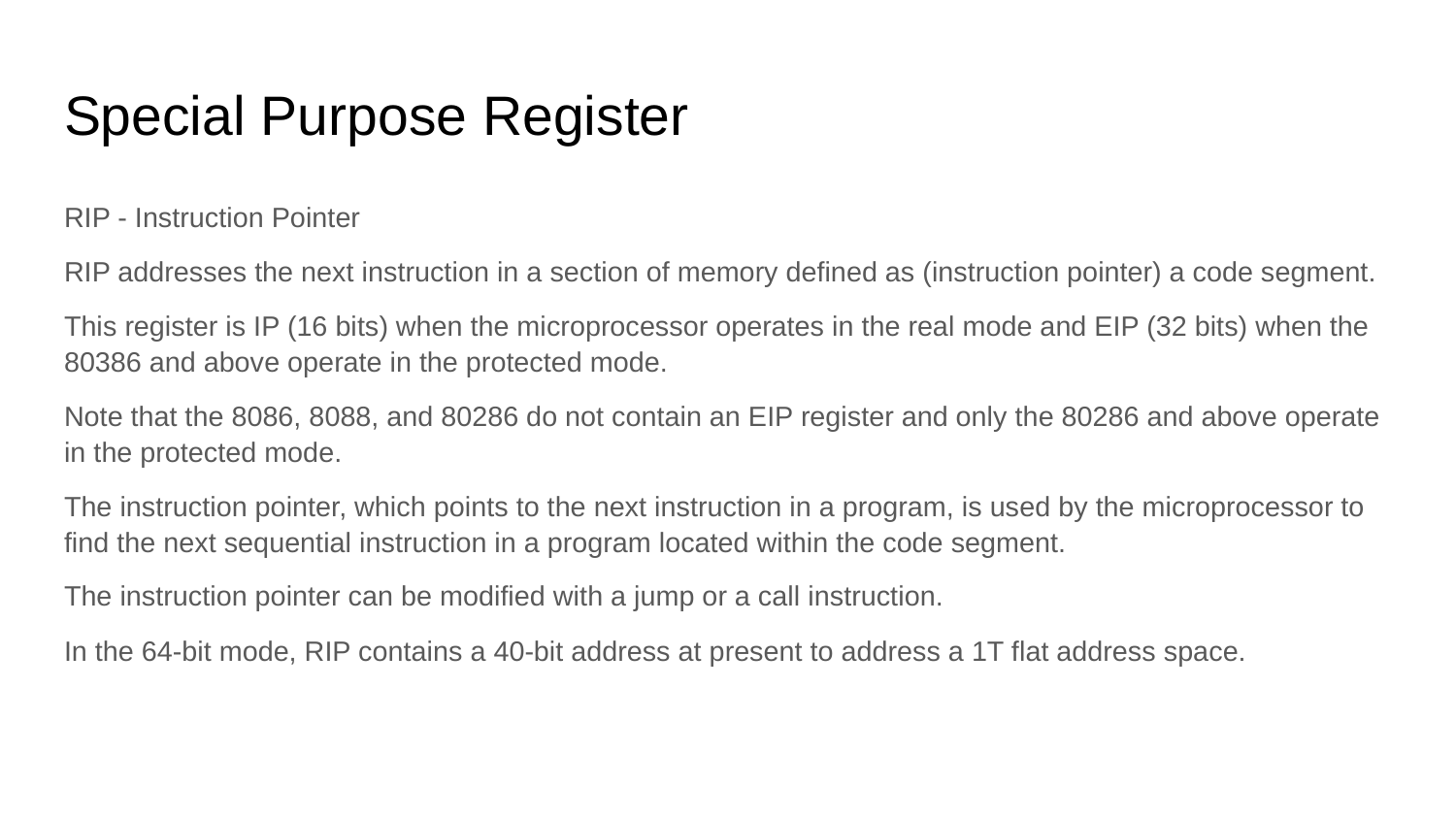

# Special Purpose Register
RIP - Instruction Pointer
RIP addresses the next instruction in a section of memory defined as (instruction pointer) a code segment.
This register is IP (16 bits) when the microprocessor operates in the real mode and EIP (32 bits) when the 80386 and above operate in the protected mode.
Note that the 8086, 8088, and 80286 do not contain an EIP register and only the 80286 and above operate in the protected mode.
The instruction pointer, which points to the next instruction in a program, is used by the microprocessor to find the next sequential instruction in a program located within the code segment.
The instruction pointer can be modified with a jump or a call instruction.
In the 64-bit mode, RIP contains a 40-bit address at present to address a 1T flat address space.